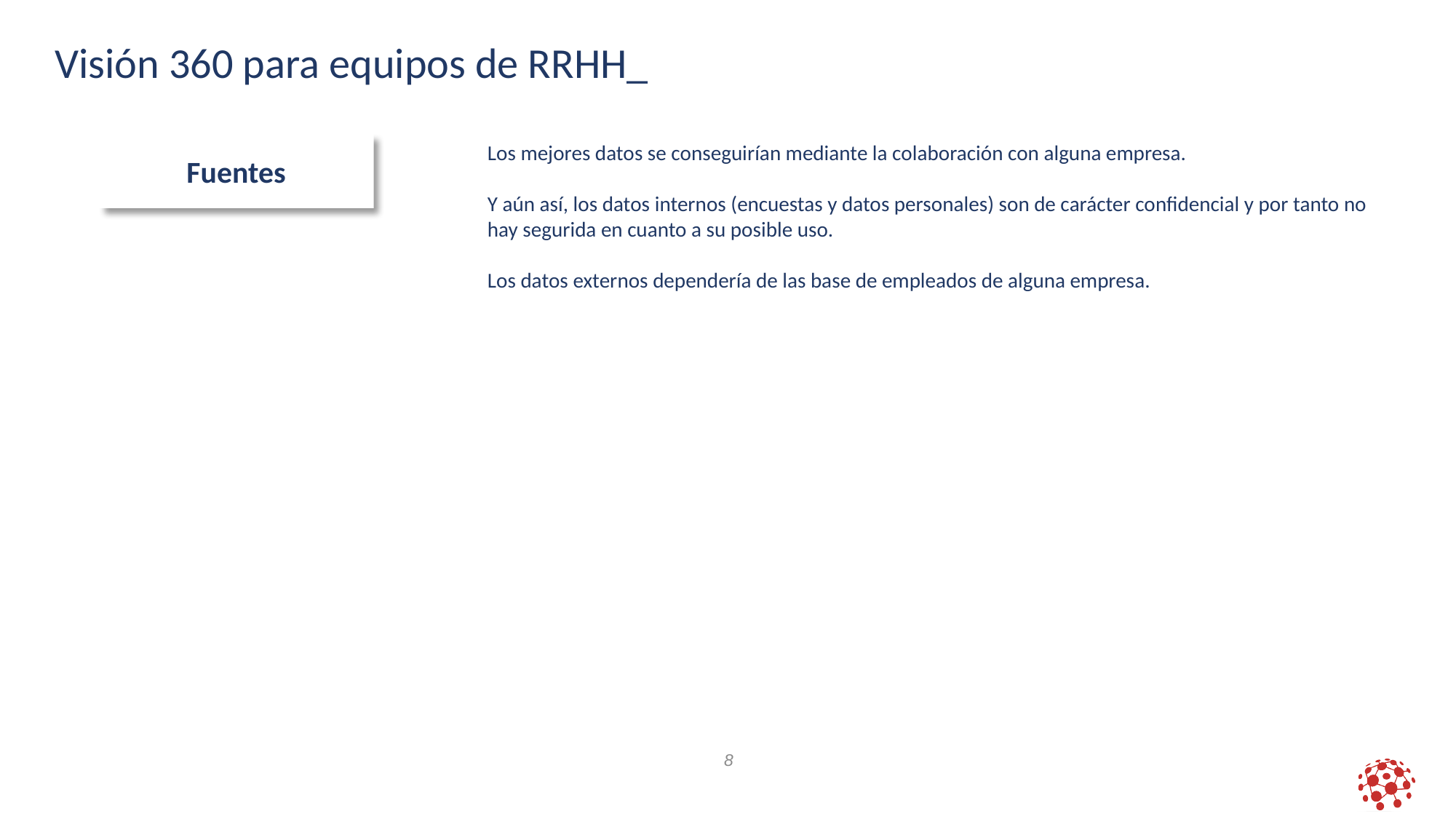

Visión 360 para equipos de RRHH_
Fuentes
Los mejores datos se conseguirían mediante la colaboración con alguna empresa.

Y aún así, los datos internos (encuestas y datos personales) son de carácter confidencial y por tanto no hay segurida en cuanto a su posible uso.

Los datos externos dependería de las base de empleados de alguna empresa.
8